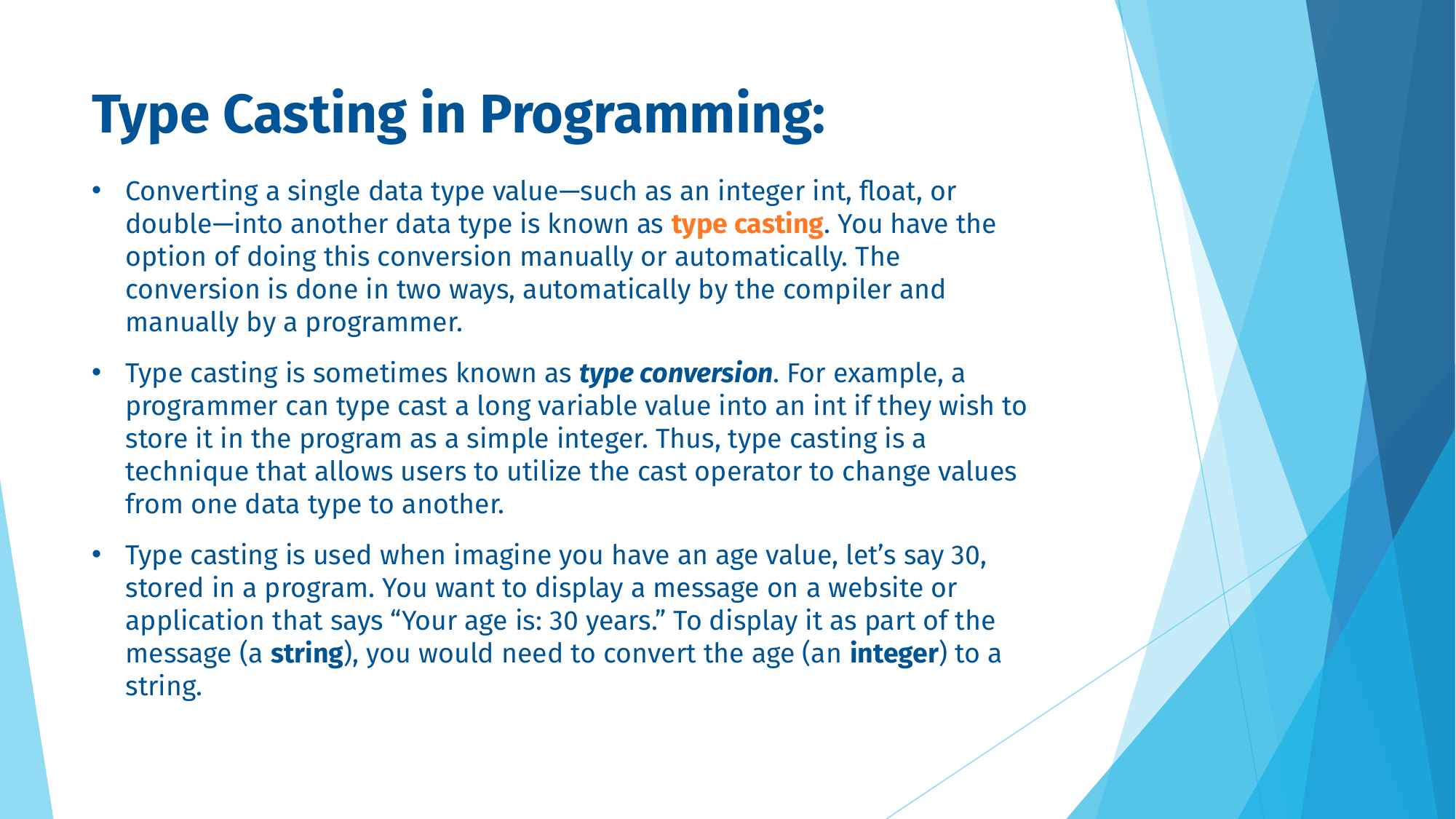

# Type Casting in Programming:
Converting a single data type value—such as an integer int, float, or double—into another data type is known as type casting. You have the option of doing this conversion manually or automatically. The conversion is done in two ways, automatically by the compiler and manually by a programmer.
Type casting is sometimes known as type conversion. For example, a programmer can type cast a long variable value into an int if they wish to store it in the program as a simple integer. Thus, type casting is a technique that allows users to utilize the cast operator to change values from one data type to another.
Type casting is used when imagine you have an age value, let’s say 30, stored in a program. You want to display a message on a website or application that says “Your age is: 30 years.” To display it as part of the message (a string), you would need to convert the age (an integer) to a string.